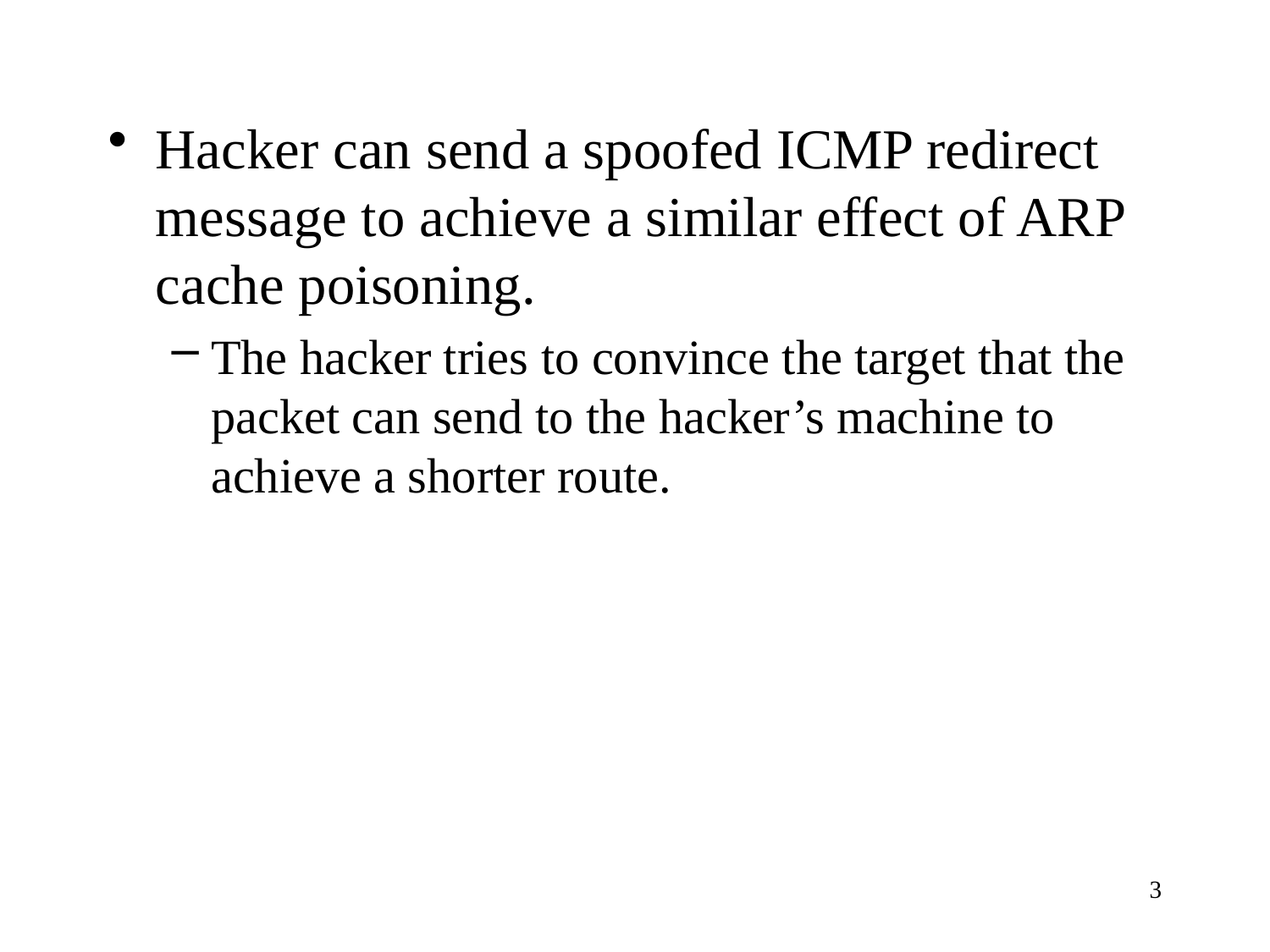

Hacker can send a spoofed ICMP redirect message to achieve a similar effect of ARP cache poisoning.
The hacker tries to convince the target that the packet can send to the hacker’s machine to achieve a shorter route.
3